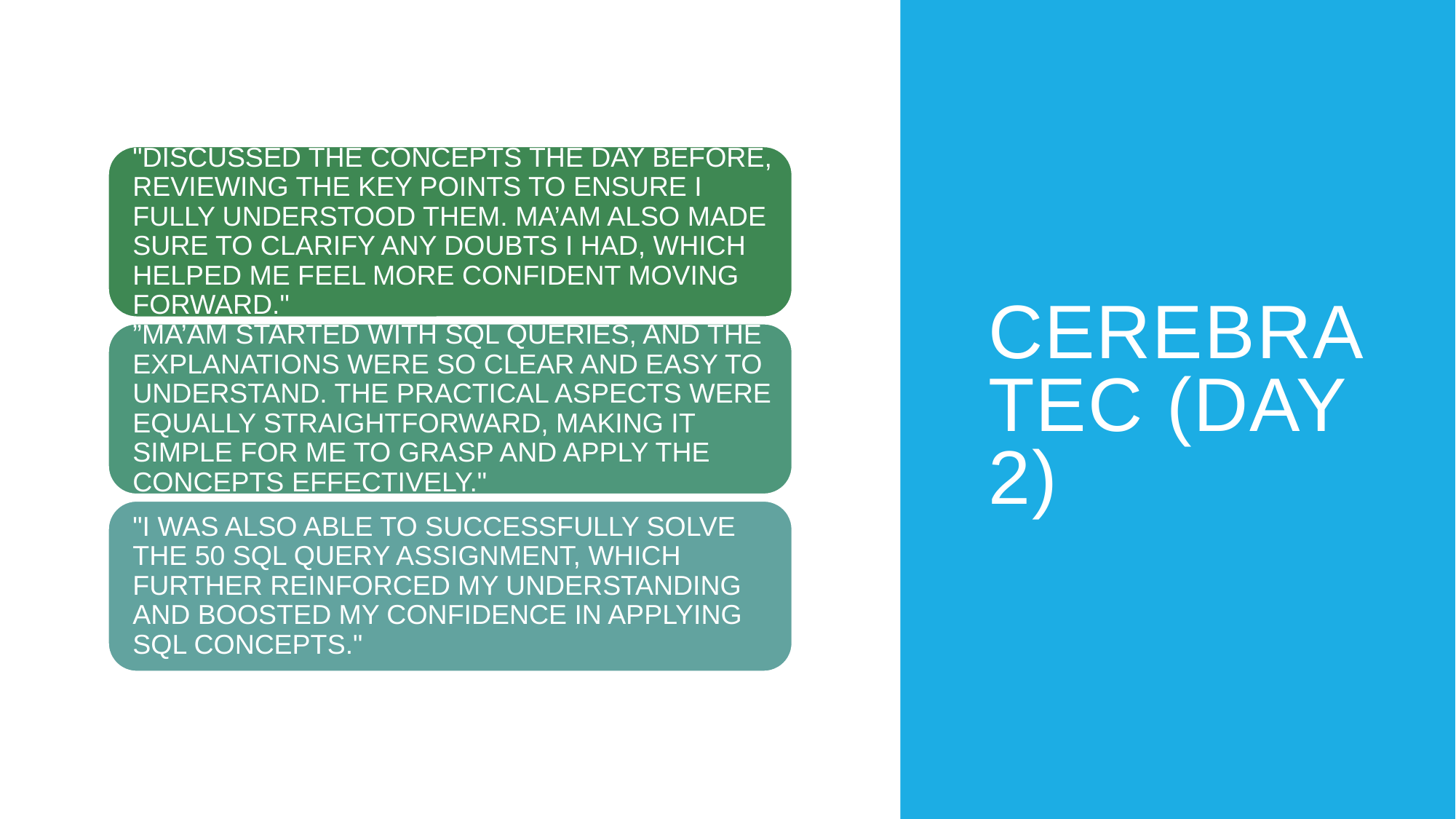

# Cerebra Tec (DAY 2)
"discussed the concepts the day before, reviewing the key points to ensure I fully understood them. Ma’am also made sure to clarify any doubts I had, which helped me feel more confident moving forward."
”Ma’am started with SQL queries, and the explanations were so clear and easy to understand. The practical aspects were equally straightforward, making it simple for me to grasp and apply the concepts effectively."
"I was also able to successfully solve the 50 SQL query assignment, which further reinforced my understanding and boosted my confidence in applying SQL concepts."